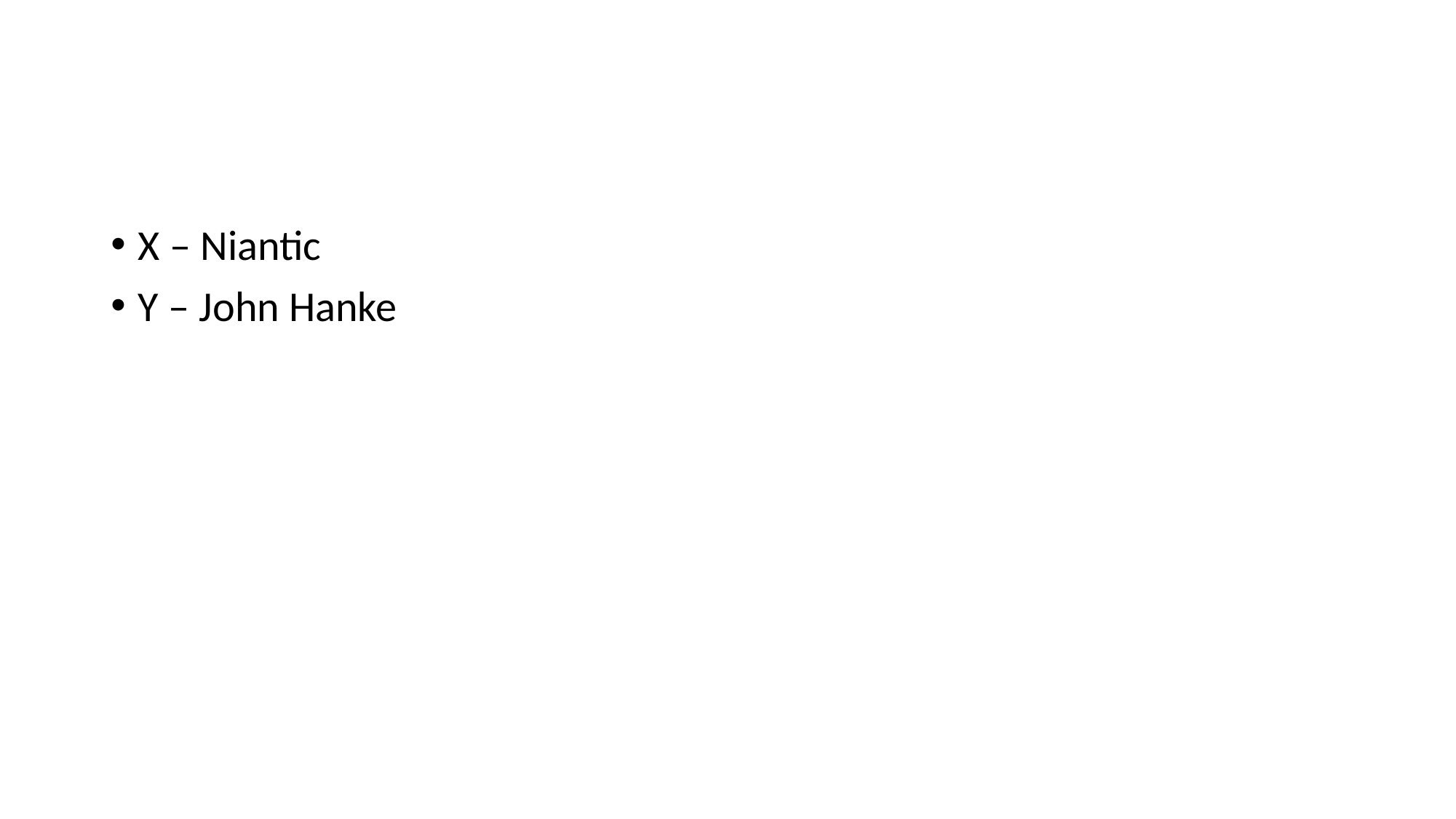

#
X – Niantic
Y – John Hanke